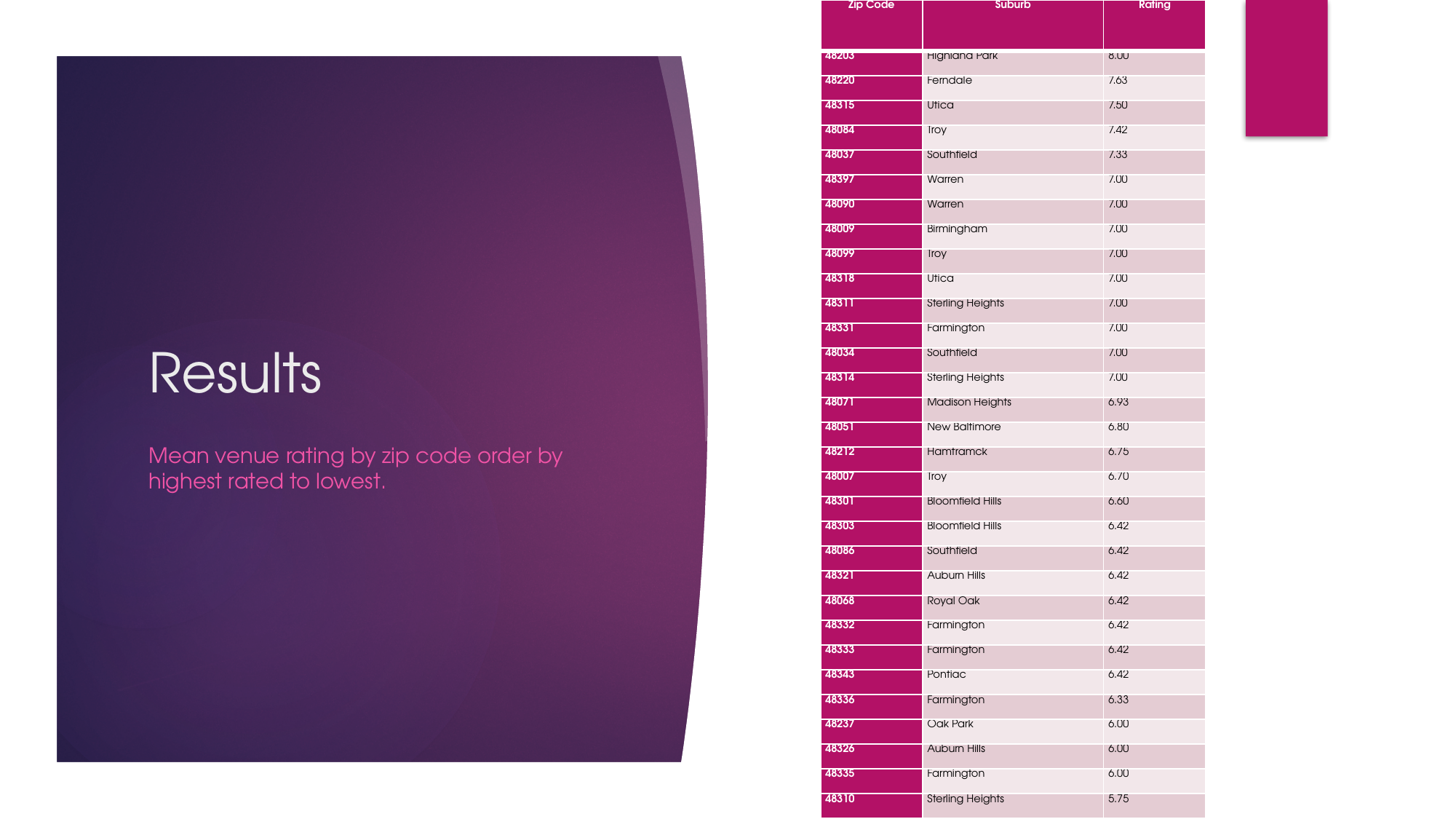

| Zip Code | Suburb | Rating |
| --- | --- | --- |
| 48203 | Highland Park | 8.00 |
| 48220 | Ferndale | 7.63 |
| 48315 | Utica | 7.50 |
| 48084 | Troy | 7.42 |
| 48037 | Southfield | 7.33 |
| 48397 | Warren | 7.00 |
| 48090 | Warren | 7.00 |
| 48009 | Birmingham | 7.00 |
| 48099 | Troy | 7.00 |
| 48318 | Utica | 7.00 |
| 48311 | Sterling Heights | 7.00 |
| 48331 | Farmington | 7.00 |
| 48034 | Southfield | 7.00 |
| 48314 | Sterling Heights | 7.00 |
| 48071 | Madison Heights | 6.93 |
| 48051 | New Baltimore | 6.80 |
| 48212 | Hamtramck | 6.75 |
| 48007 | Troy | 6.70 |
| 48301 | Bloomfield Hills | 6.60 |
| 48303 | Bloomfield Hills | 6.42 |
| 48086 | Southfield | 6.42 |
| 48321 | Auburn Hills | 6.42 |
| 48068 | Royal Oak | 6.42 |
| 48332 | Farmington | 6.42 |
| 48333 | Farmington | 6.42 |
| 48343 | Pontiac | 6.42 |
| 48336 | Farmington | 6.33 |
| 48237 | Oak Park | 6.00 |
| 48326 | Auburn Hills | 6.00 |
| 48335 | Farmington | 6.00 |
| 48310 | Sterling Heights | 5.75 |
# Results
Mean venue rating by zip code order by highest rated to lowest.